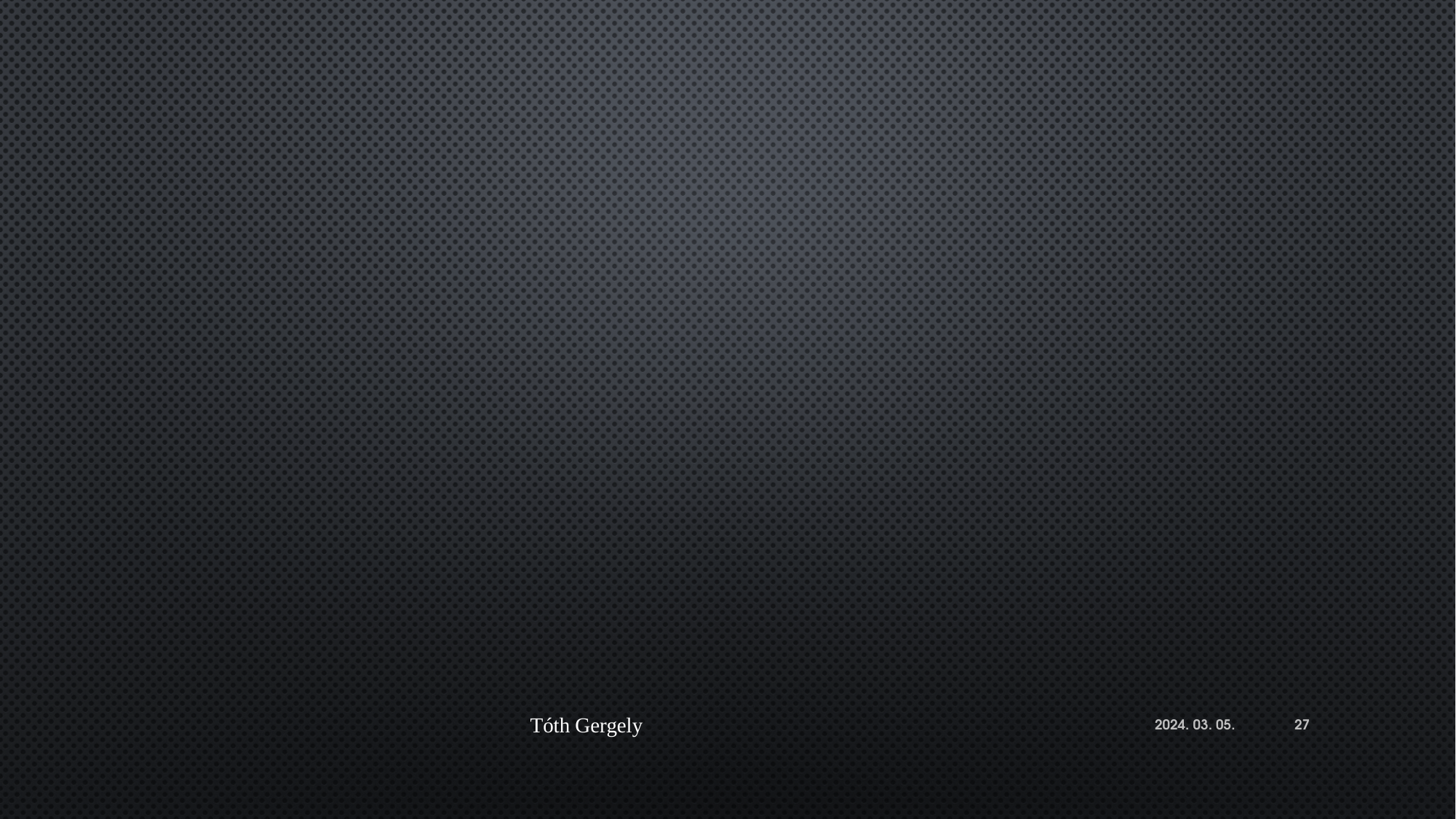

#

Tóth Gergely
2024. 03. 05.
27